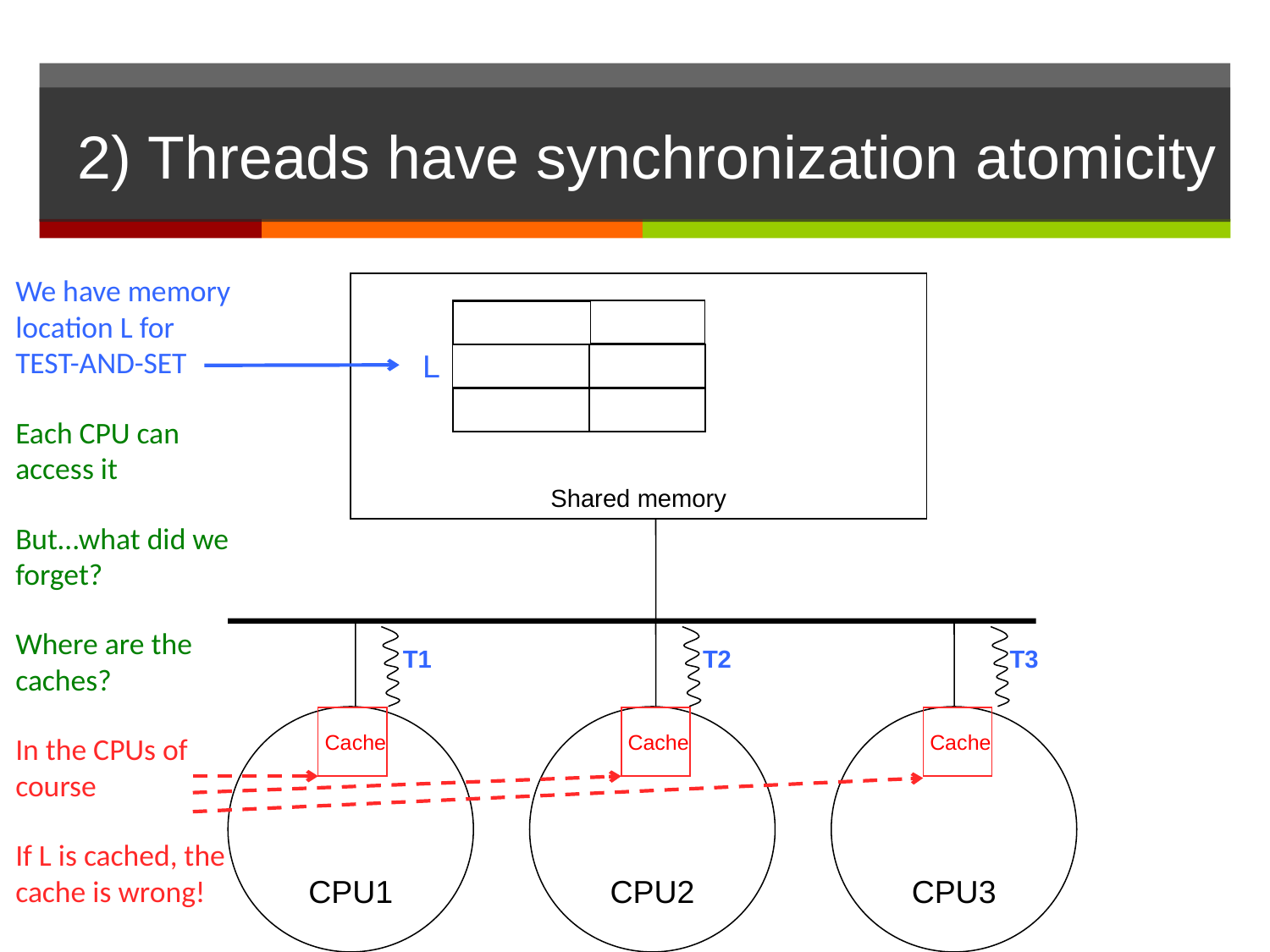

# 2) Threads have synchronization atomicity
We have memory location L for TEST-AND-SET
Each CPU can access it
But…what did we forget?
Where are the caches?
In the CPUs of course
If L is cached, the cache is wrong!
Shared memory
 VPN=50

L

T1

T2

T3
CPU1
CPU2
CPU3
 Cache
 Cache
 Cache